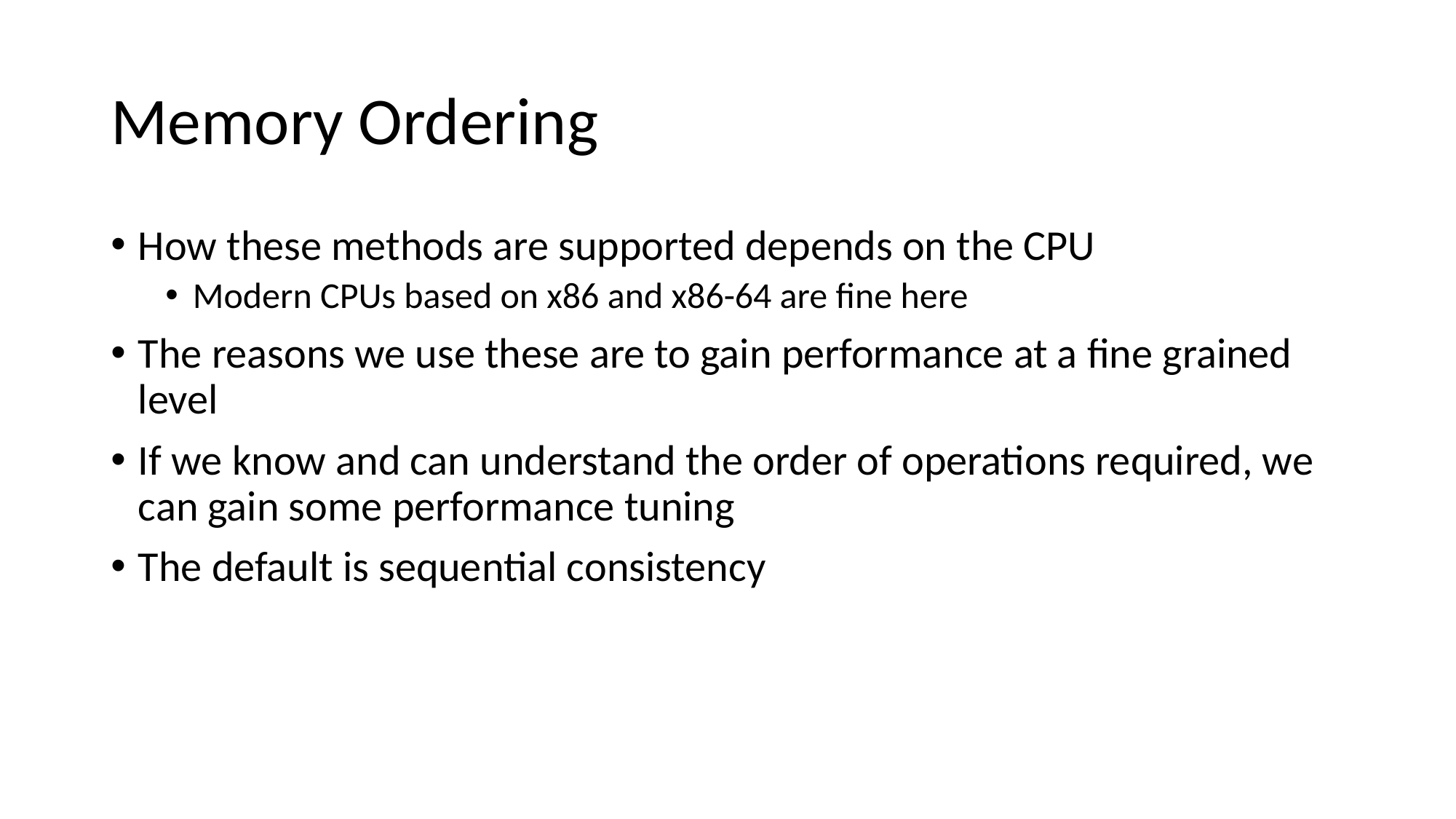

# Memory Ordering
How these methods are supported depends on the CPU
Modern CPUs based on x86 and x86-64 are fine here
The reasons we use these are to gain performance at a fine grained level
If we know and can understand the order of operations required, we can gain some performance tuning
The default is sequential consistency